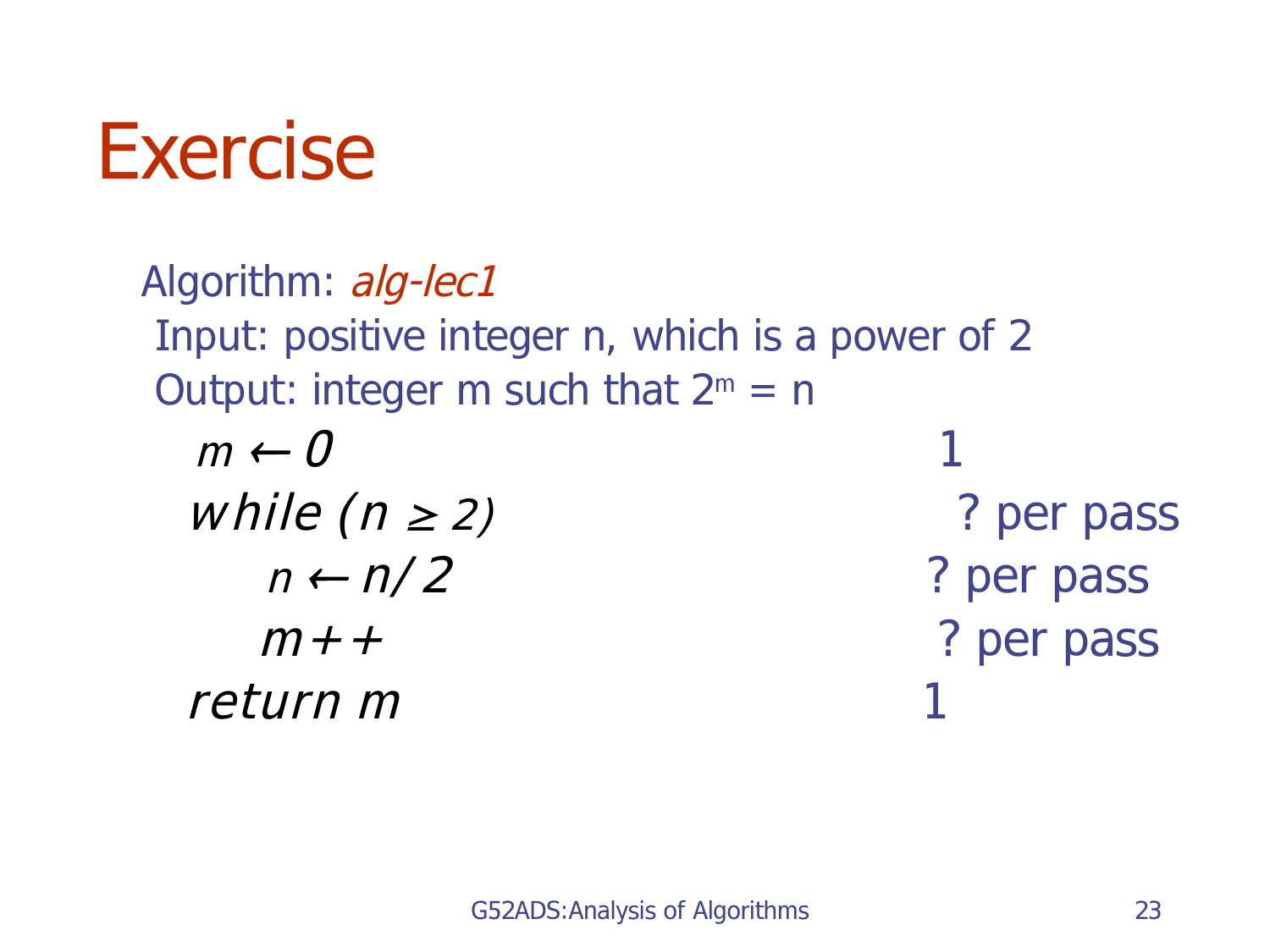

# Exercise
 Algorithm: alg-lec1
  Input: positive integer n, which is a power of 2
  Output: integer m such that 2m = n
     m ← 0                                          1
    while (n ≥ 2)                                    ? per pass
           n ← n/2                                 ? per pass
         m++                                      ? per pass
    return m                                    1

G52ADS:Analysis of Algorithms
23